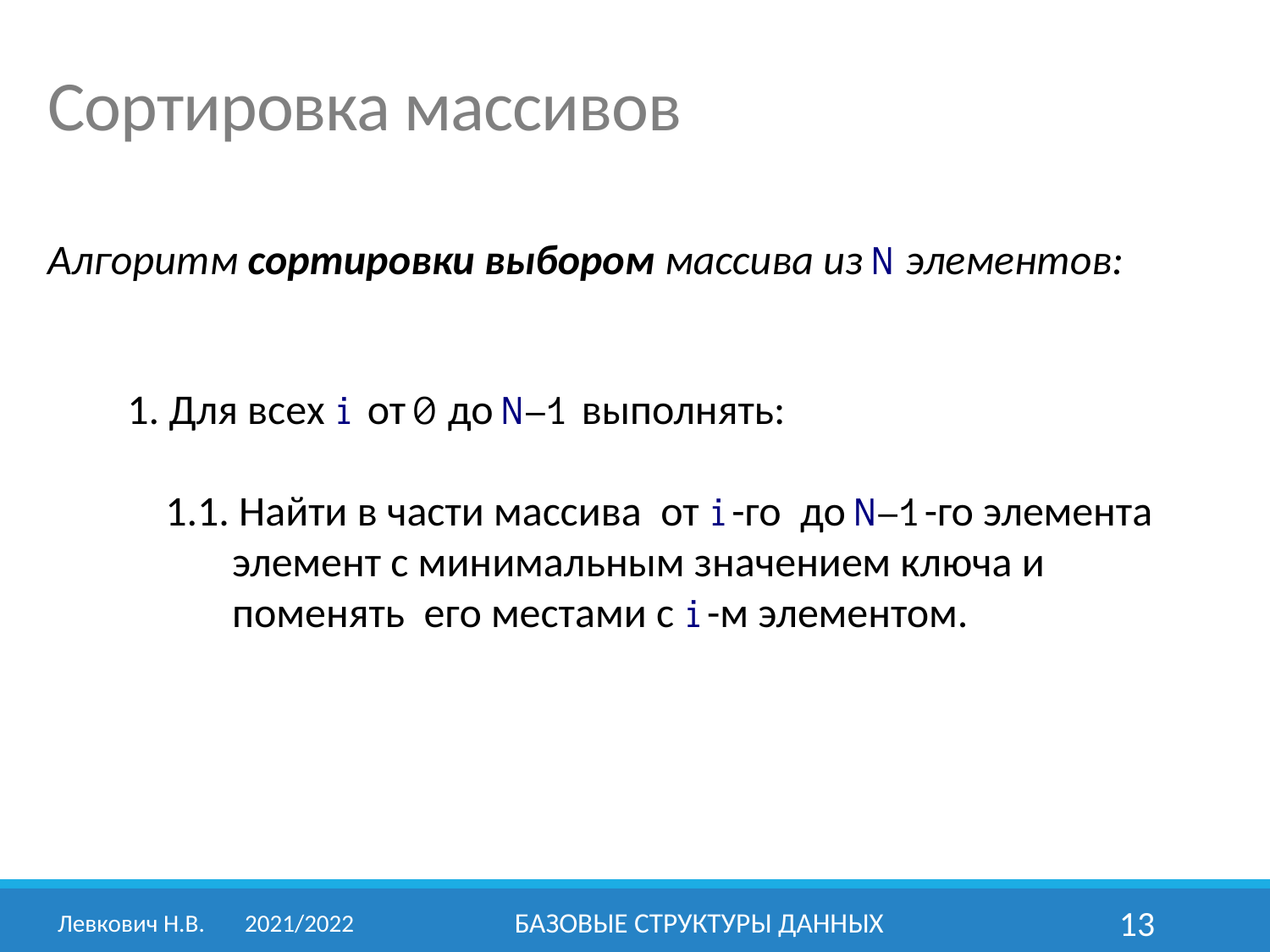

Сортировка массивов
Алгоритм сортировки выбором массива из N элементов:
1. Для всех i от 0 до N-1 выполнять:

    1.1. Найти в части массива  от i-го  до N-1-го элемента
           элемент с минимальным значением ключа и
           поменять  его местами с i-м элементом.
Левкович Н.В.	2021/2022
Базовые структуры данных
13